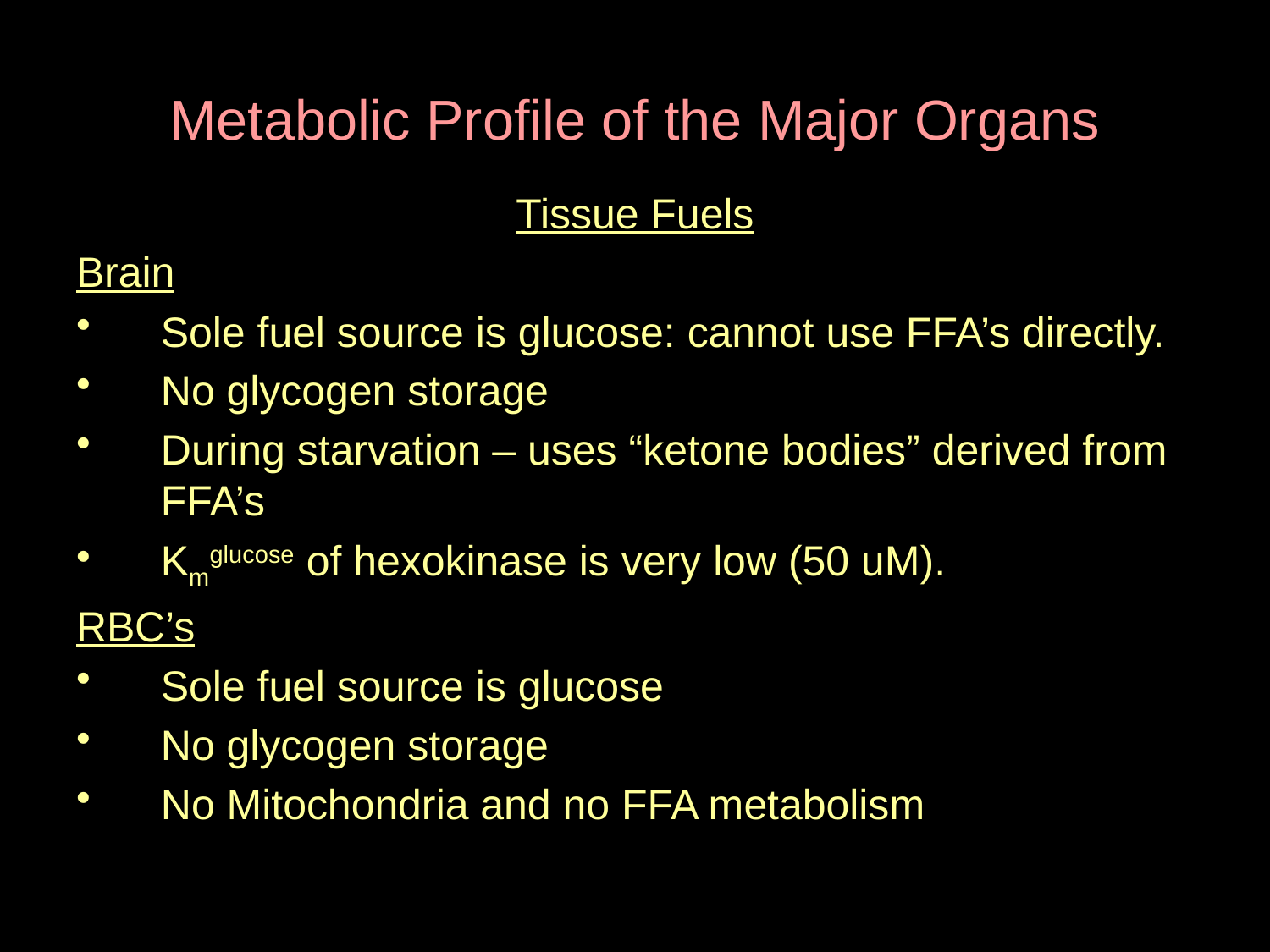

# Metabolic Profile of the Major Organs
Tissue Fuels
Brain
Sole fuel source is glucose: cannot use FFA’s directly.
No glycogen storage
During starvation – uses “ketone bodies” derived from FFA’s
Kmglucose of hexokinase is very low (50 uM).
RBC’s
Sole fuel source is glucose
No glycogen storage
No Mitochondria and no FFA metabolism